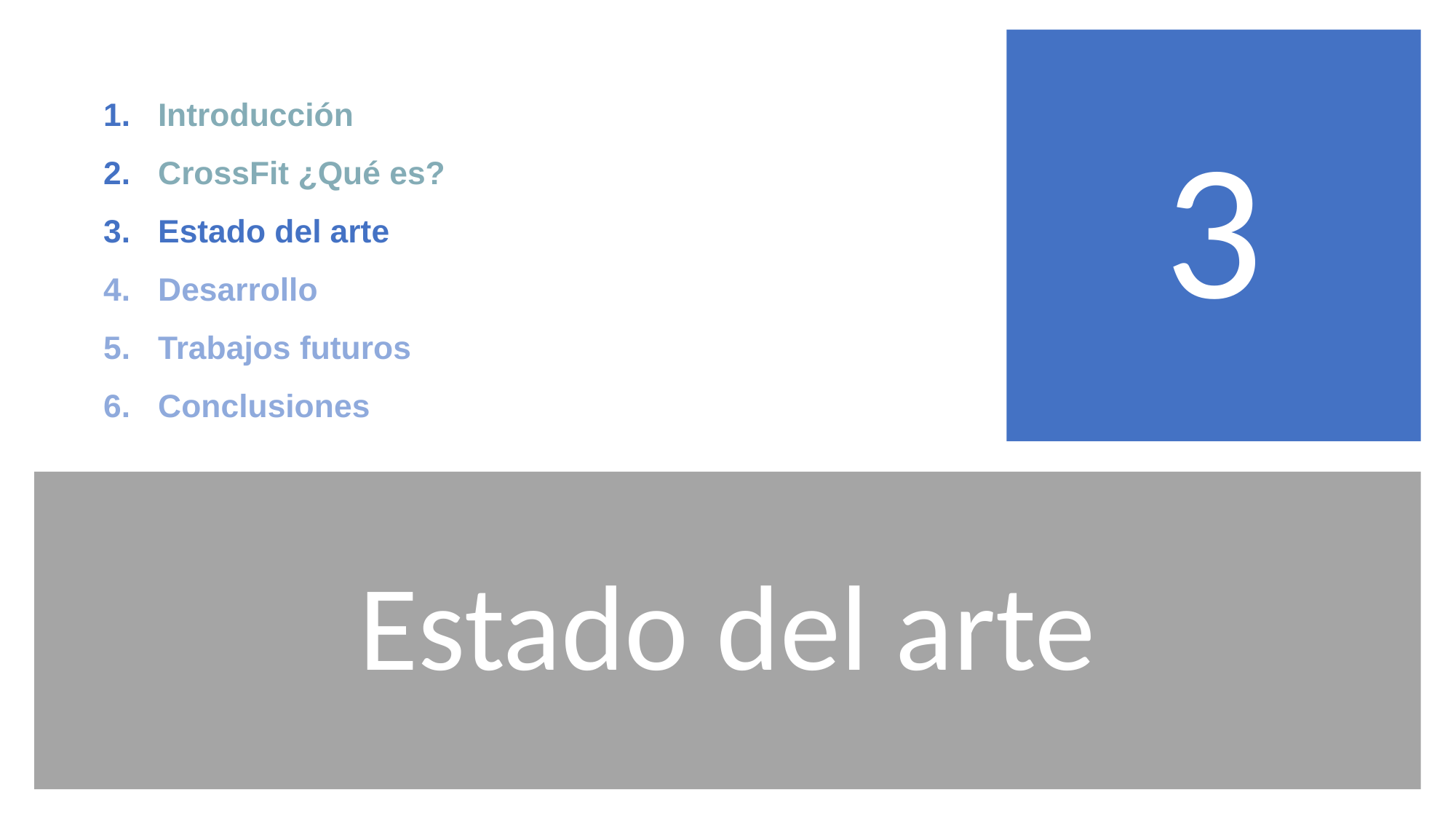

Introducción
CrossFit ¿Qué es?
Estado del arte
Desarrollo
Trabajos futuros
Conclusiones

3
# Estado del arte